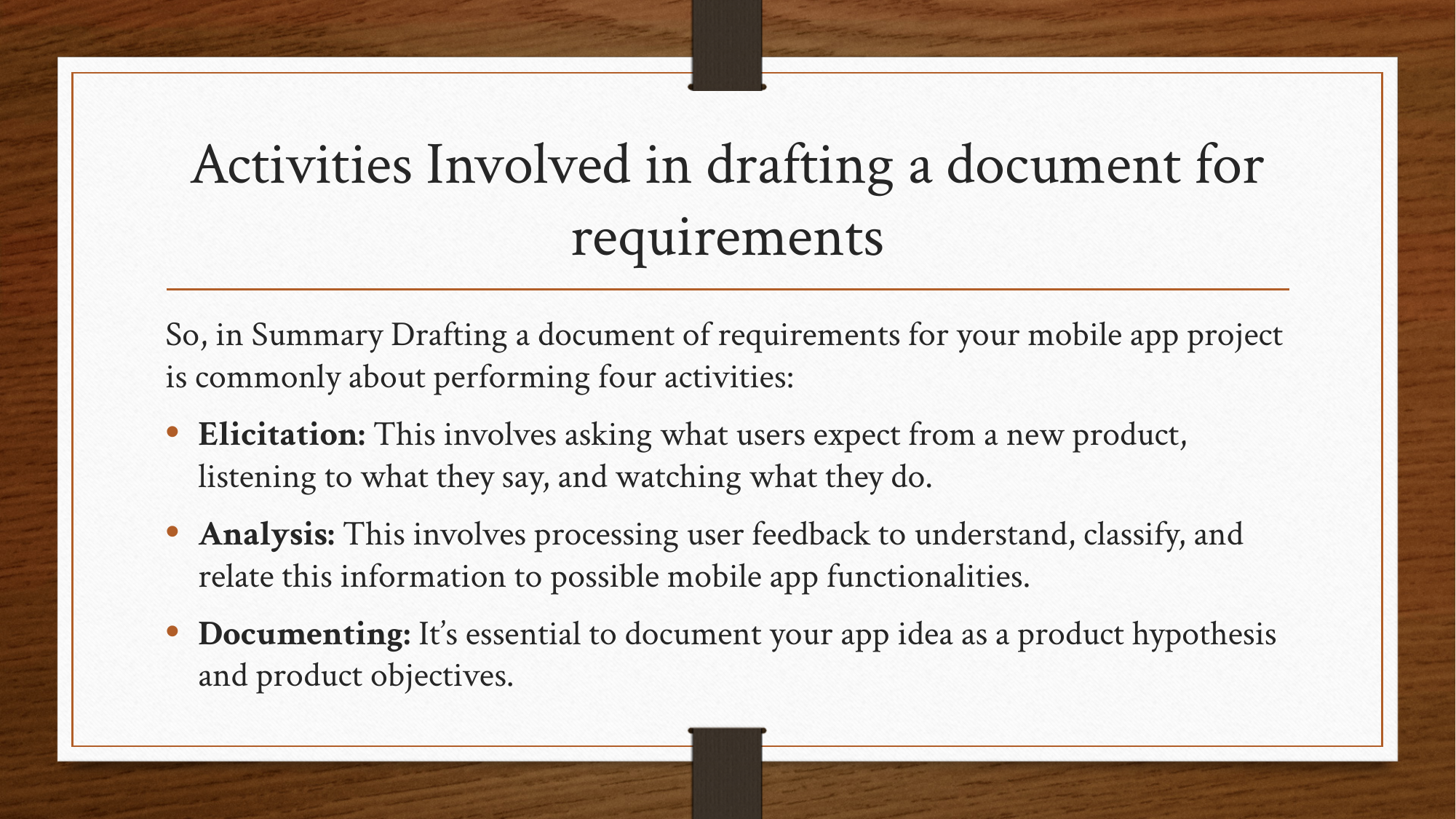

# Activities Involved in drafting a document for requirements
So, in Summary Drafting a document of requirements for your mobile app project is commonly about performing four activities:
Elicitation: This involves asking what users expect from a new product, listening to what they say, and watching what they do.
Analysis: This involves processing user feedback to understand, classify, and relate this information to possible mobile app functionalities.
Documenting: It’s essential to document your app idea as a product hypothesis and product objectives.